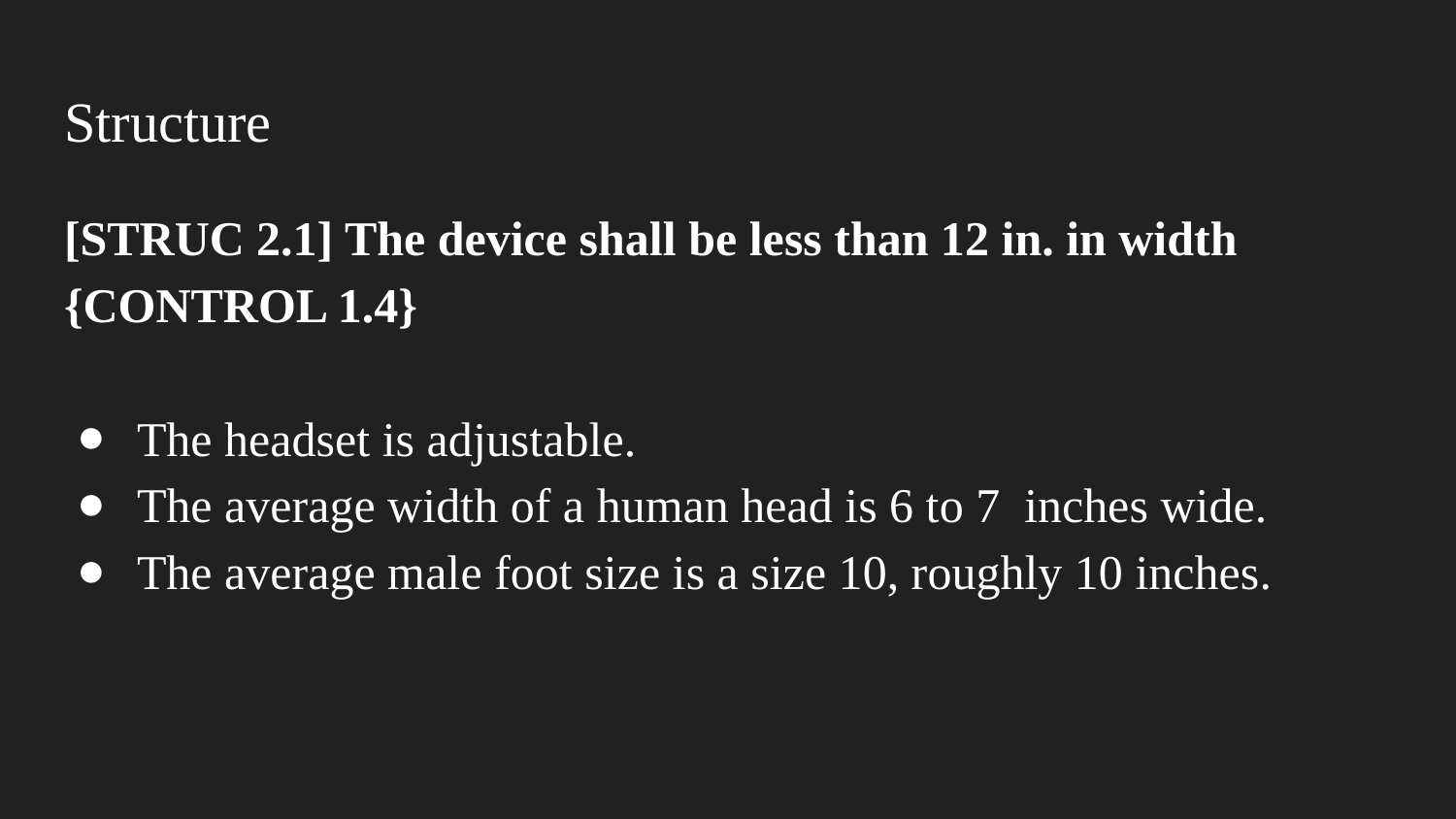

# Structure
[STRUC 2.1] The device shall be less than 12 in. in width {CONTROL 1.4}

The headset is adjustable.
The average width of a human head is 6 to 7  inches wide.
The average male foot size is a size 10, roughly 10 inches.